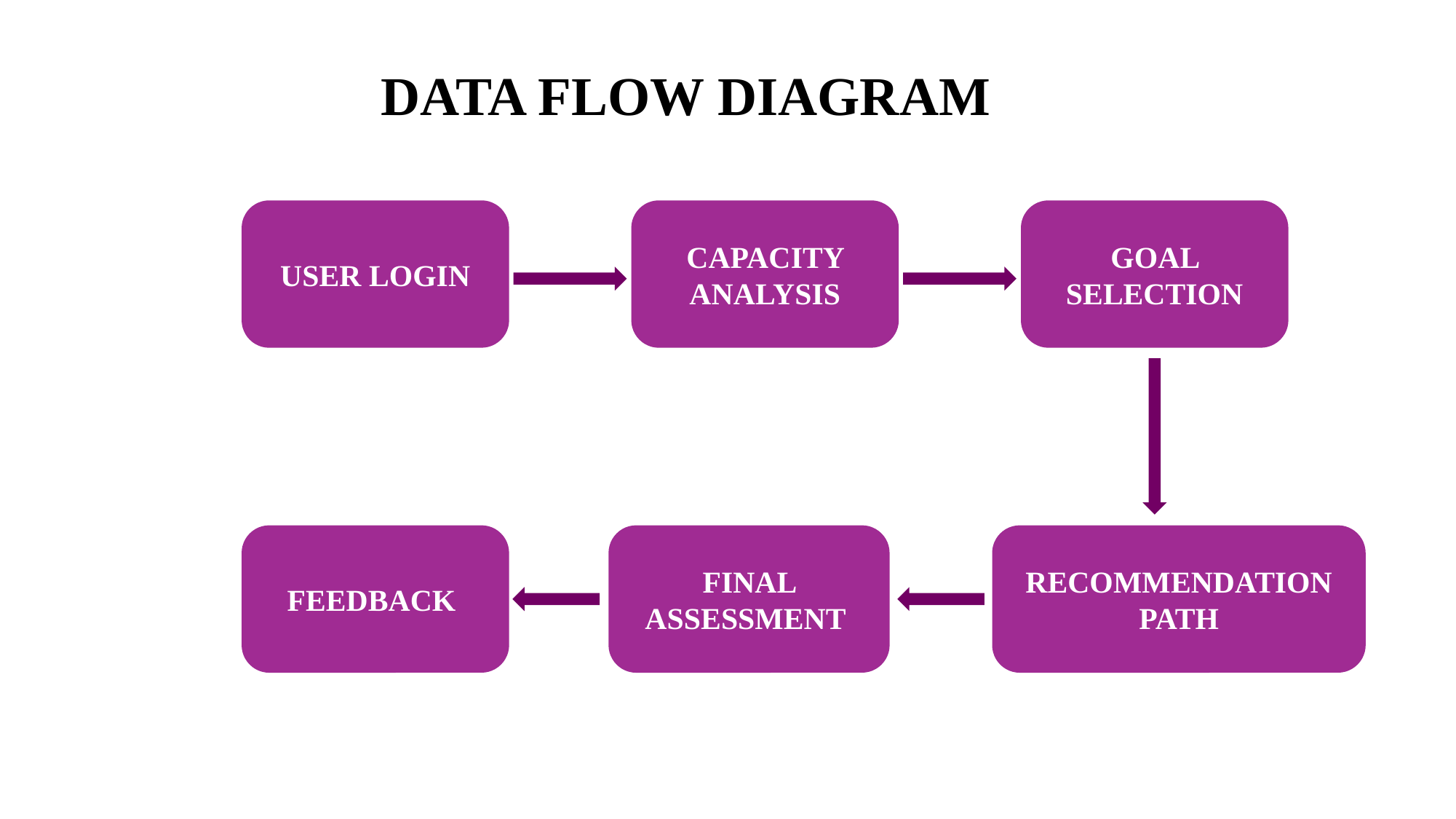

# DATA FLOW DIAGRAM
USER LOGIN
CAPACITY ANALYSIS
GOAL SELECTION

FEEDBACK
FINAL ASSESSMENT
RECOMMENDATION PATH